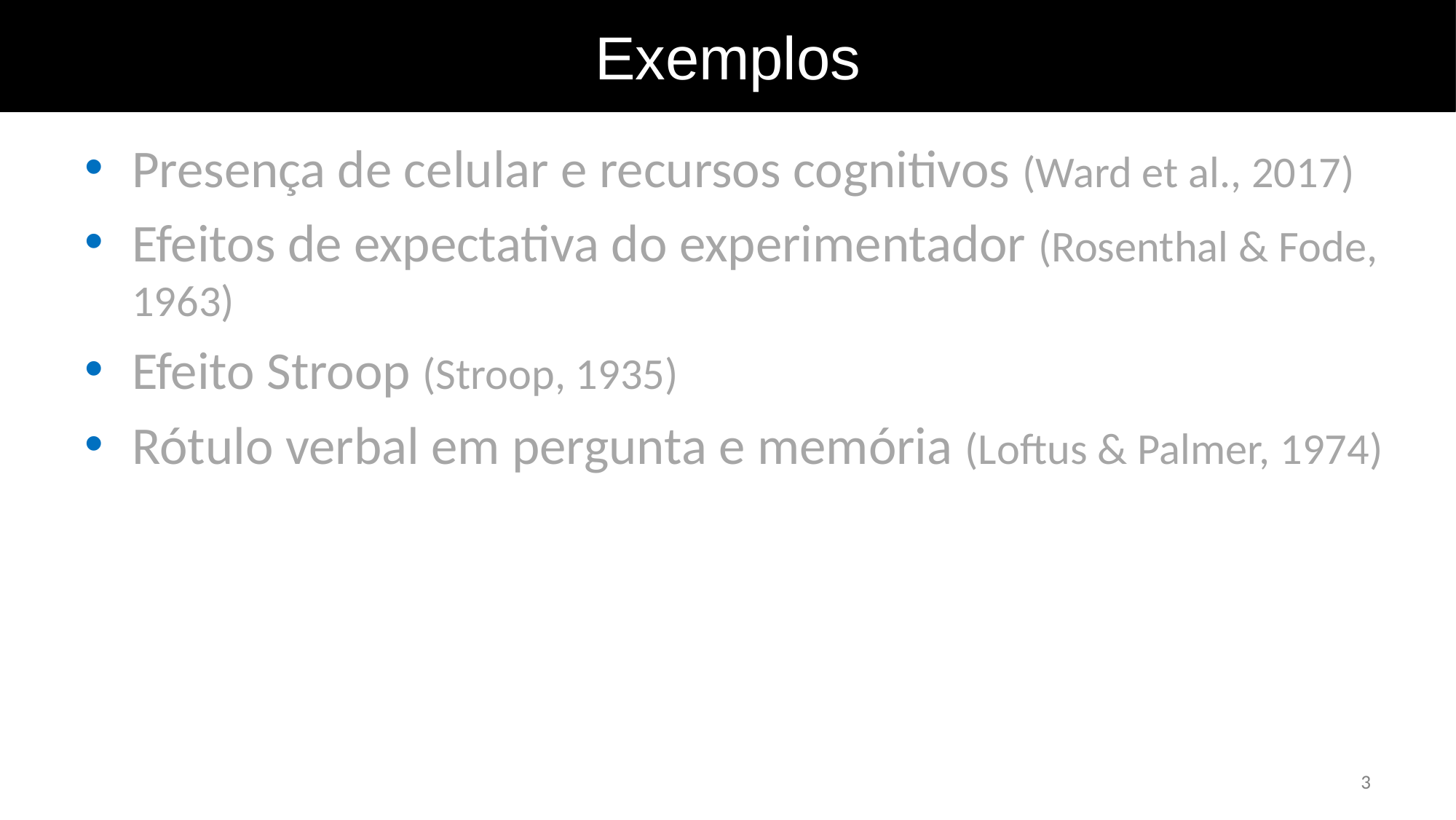

Exemplos
Presença de celular e recursos cognitivos (Ward et al., 2017)
Efeitos de expectativa do experimentador (Rosenthal & Fode, 1963)
Efeito Stroop (Stroop, 1935)
Rótulo verbal em pergunta e memória (Loftus & Palmer, 1974)
3